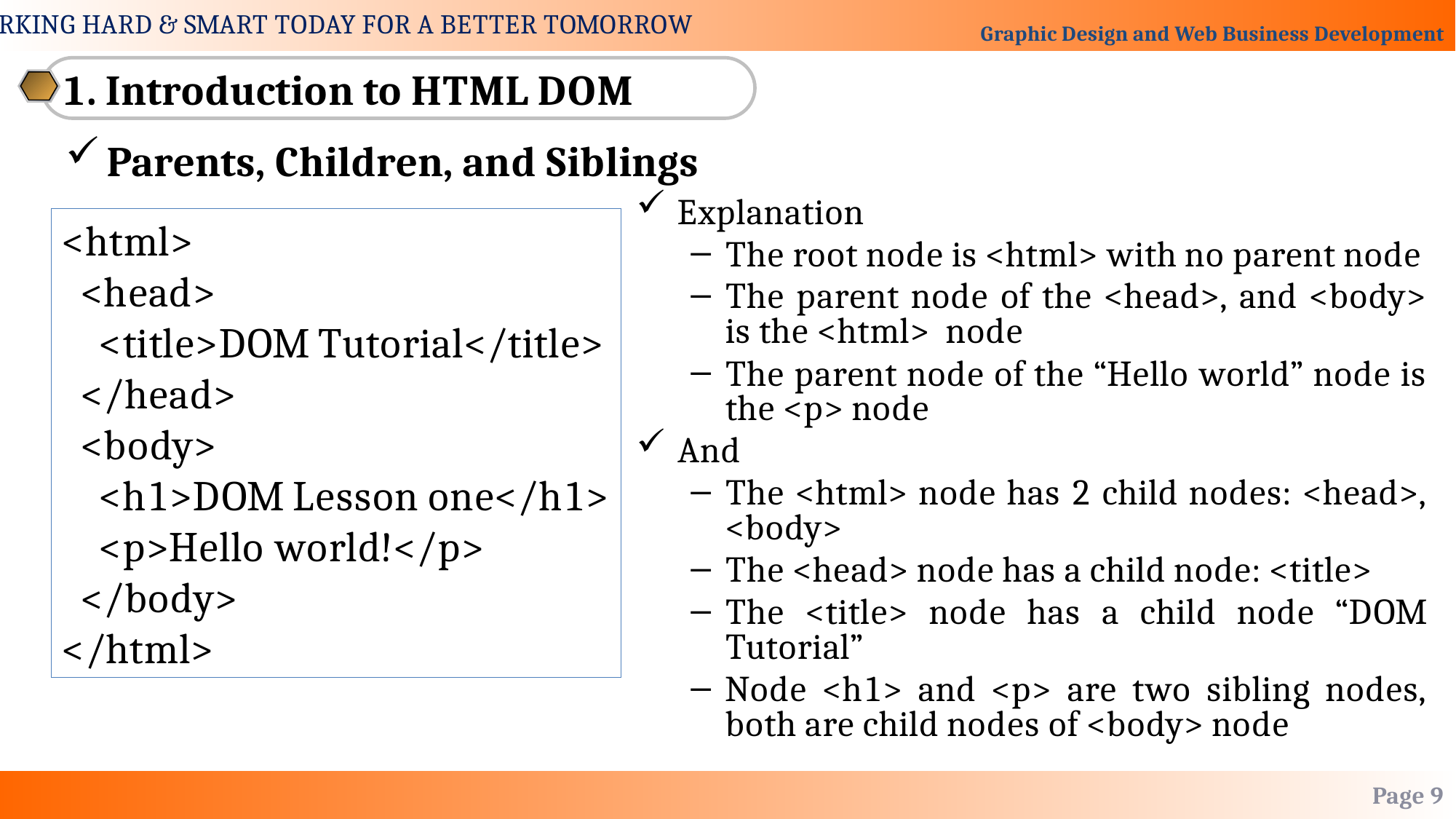

1. Introduction to HTML DOM

Parents, Children, and Siblings
Explanation
The root node is <html> with no parent node
The parent node of the <head>, and <body> is the <html>  node
The parent node of the “Hello world” node is the <p> node
And
The <html> node has 2 child nodes: <head>, <body>
The <head> node has a child node: <title>
The <title> node has a child node “DOM Tutorial”
Node <h1> and <p> are two sibling nodes, both are child nodes of <body> node
<html>
  <head>
    <title>DOM Tutorial</title>
  </head>
  <body>
    <h1>DOM Lesson one</h1>
    <p>Hello world!</p>
  </body>
</html>
Page 9